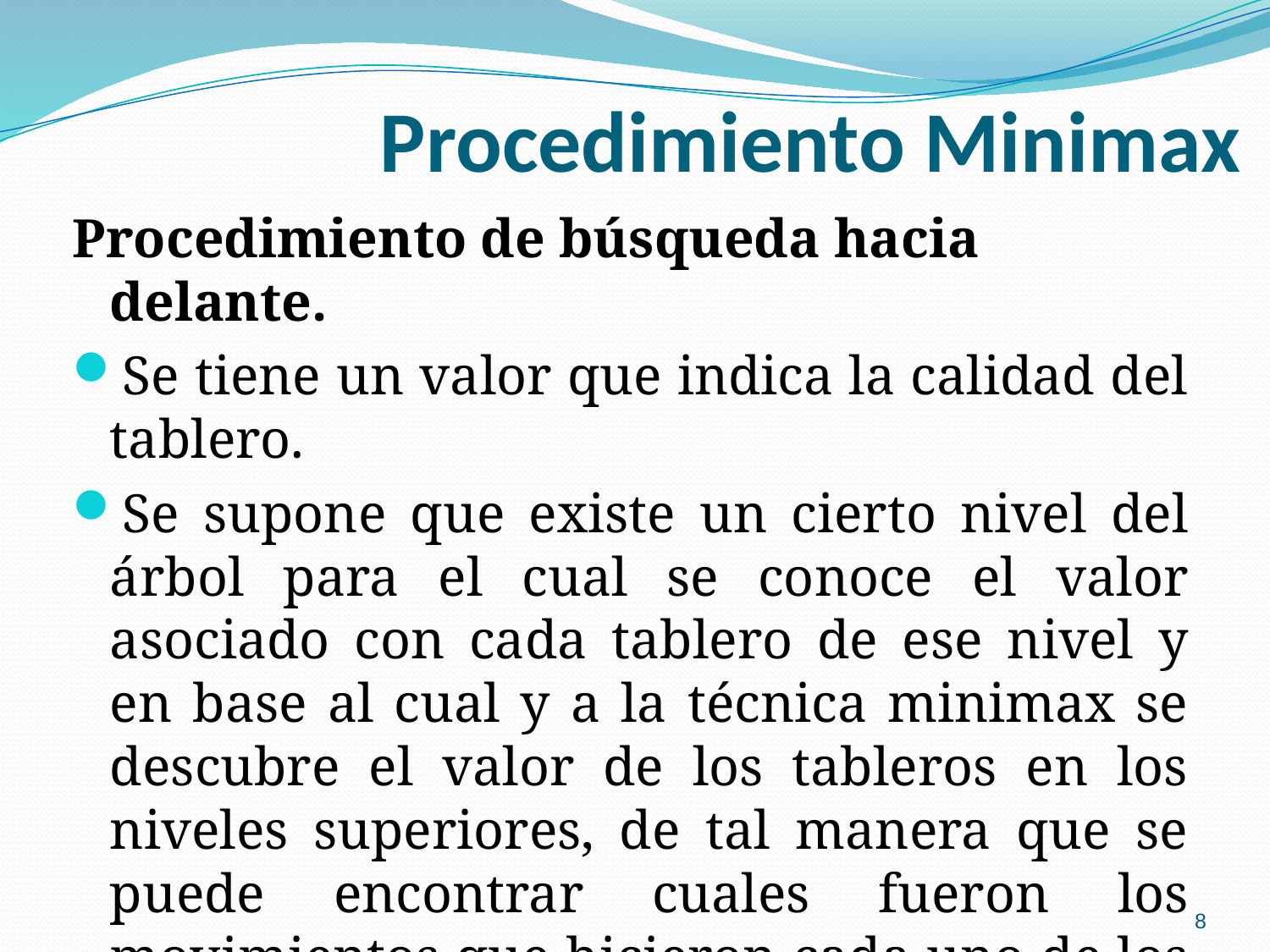

Procedimiento Minimax
Procedimiento de búsqueda hacia delante.
Se tiene un valor que indica la calidad del tablero.
Se supone que existe un cierto nivel del árbol para el cual se conoce el valor asociado con cada tablero de ese nivel y en base al cual y a la técnica minimax se descubre el valor de los tableros en los niveles superiores, de tal manera que se puede encontrar cuales fueron los movimientos que hicieron cada uno de los contendientes.
8